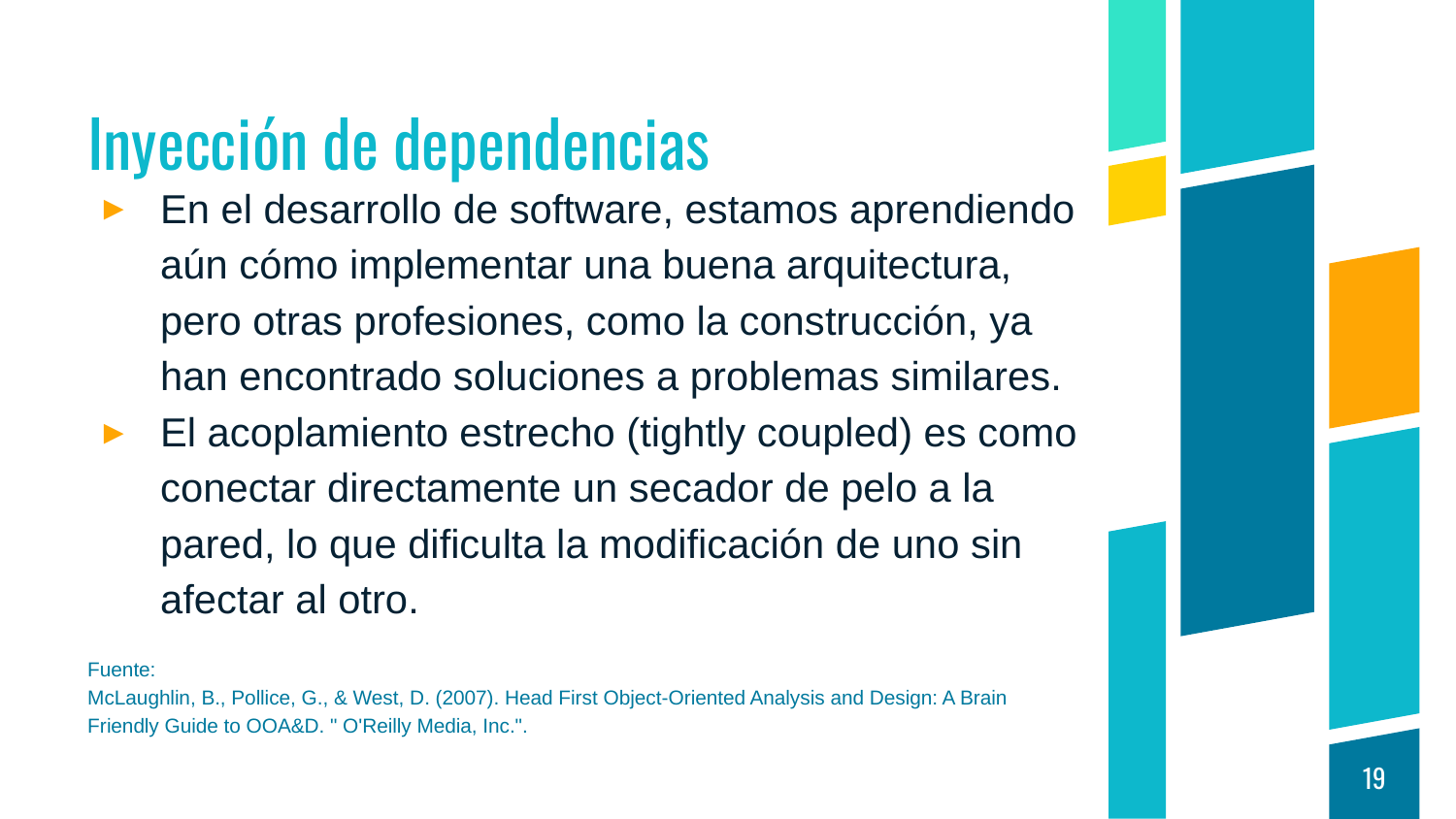

# Inyección de dependencias
En el desarrollo de software, estamos aprendiendo aún cómo implementar una buena arquitectura, pero otras profesiones, como la construcción, ya han encontrado soluciones a problemas similares.
El acoplamiento estrecho (tightly coupled) es como conectar directamente un secador de pelo a la pared, lo que dificulta la modificación de uno sin afectar al otro.
Fuente:
McLaughlin, B., Pollice, G., & West, D. (2007). Head First Object-Oriented Analysis and Design: A Brain Friendly Guide to OOA&D. " O'Reilly Media, Inc.".

19